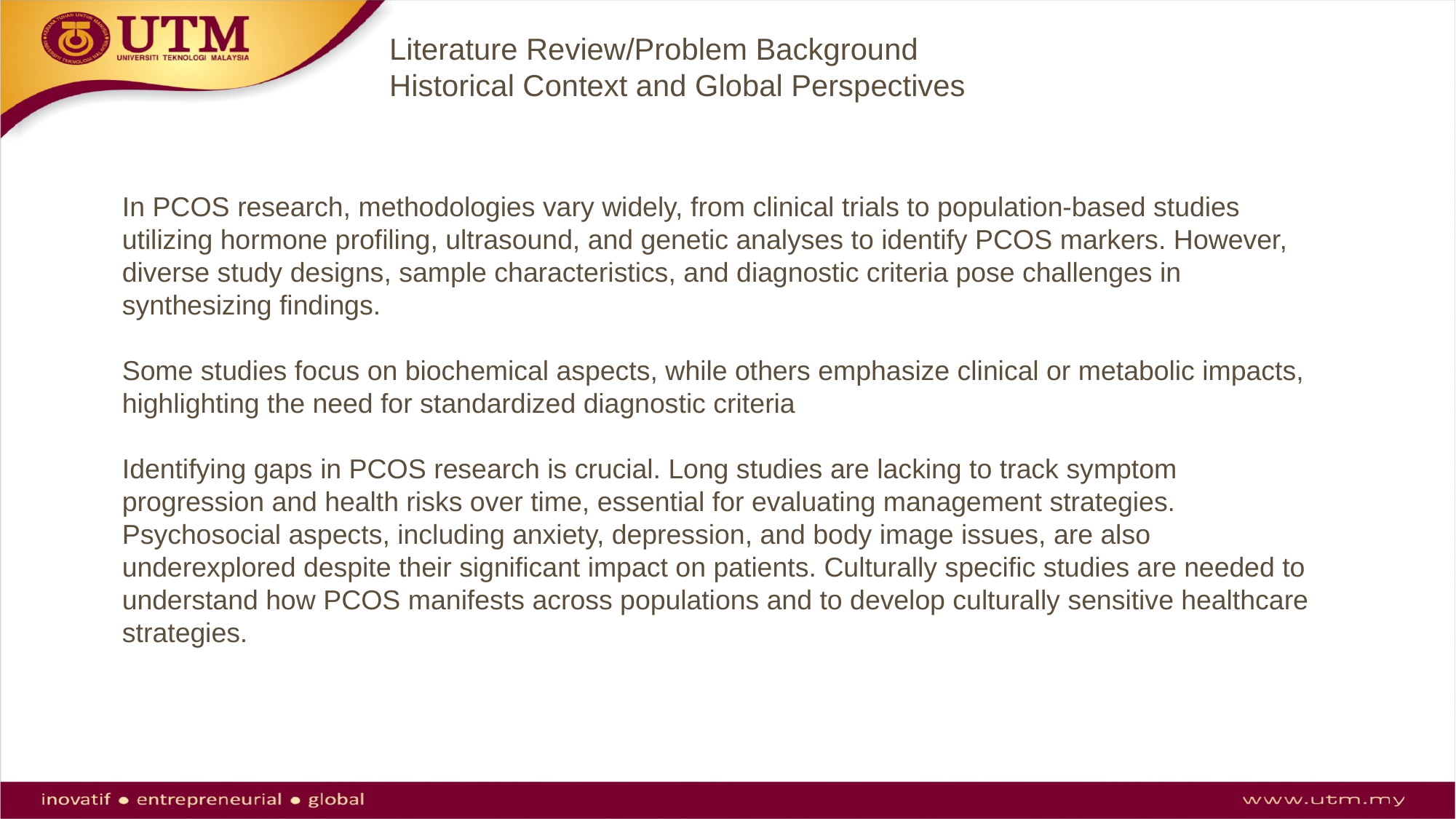

Literature Review/Problem Background
Historical Context and Global Perspectives
In PCOS research, methodologies vary widely, from clinical trials to population-based studies utilizing hormone profiling, ultrasound, and genetic analyses to identify PCOS markers. However, diverse study designs, sample characteristics, and diagnostic criteria pose challenges in synthesizing findings.

Some studies focus on biochemical aspects, while others emphasize clinical or metabolic impacts, highlighting the need for standardized diagnostic criteria

Identifying gaps in PCOS research is crucial. Long studies are lacking to track symptom progression and health risks over time, essential for evaluating management strategies. Psychosocial aspects, including anxiety, depression, and body image issues, are also underexplored despite their significant impact on patients. Culturally specific studies are needed to understand how PCOS manifests across populations and to develop culturally sensitive healthcare strategies.